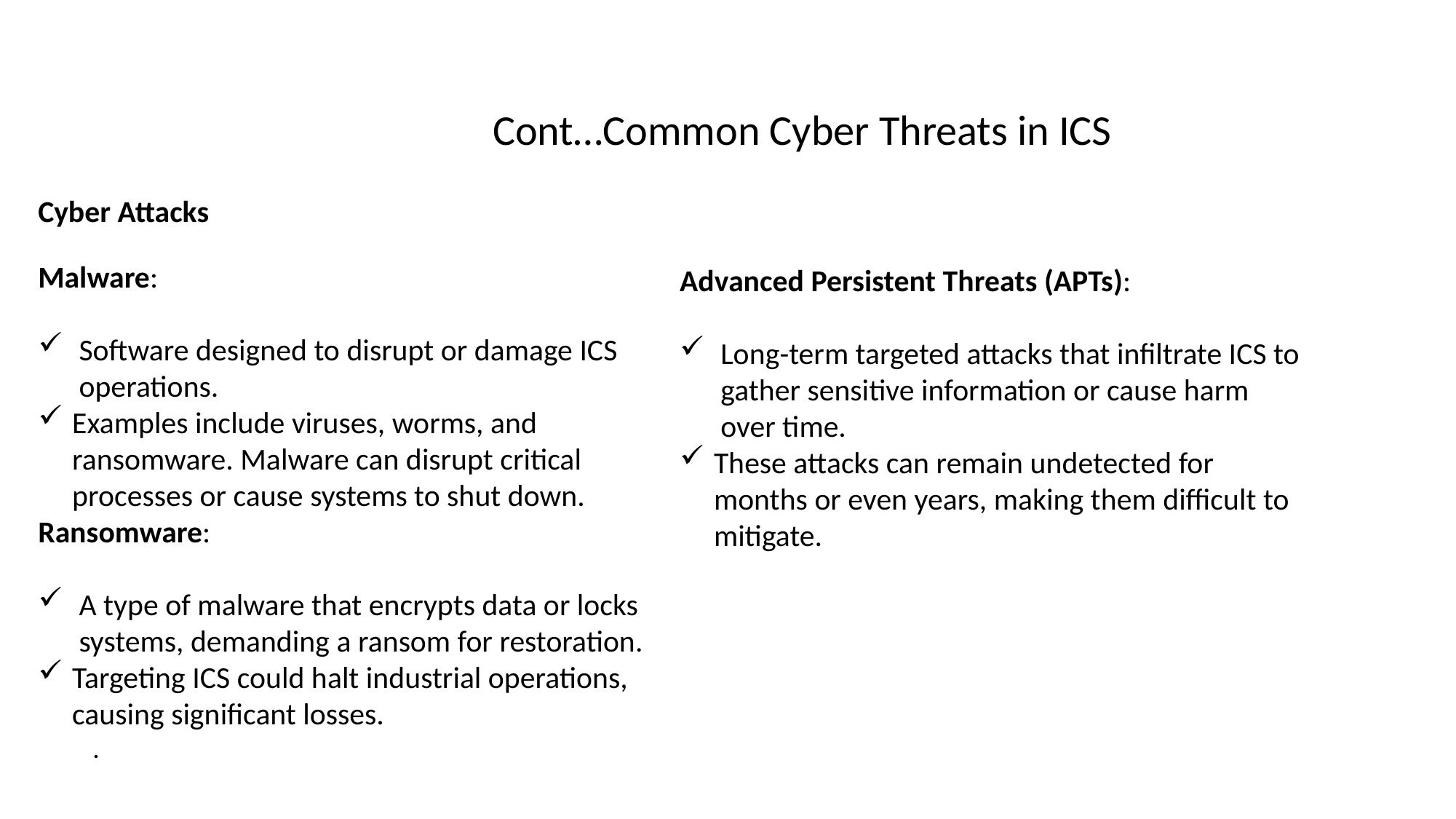

#
Cont…Common Cyber Threats in ICS
Cyber Attacks

Malware:

Software designed to disrupt or damage ICS operations.
Examples include viruses, worms, and ransomware. Malware can disrupt critical processes or cause systems to shut down.
Ransomware:

A type of malware that encrypts data or locks systems, demanding a ransom for restoration.
Targeting ICS could halt industrial operations, causing significant losses.
.
Advanced Persistent Threats (APTs):

Long-term targeted attacks that infiltrate ICS to gather sensitive information or cause harm over time.
These attacks can remain undetected for months or even years, making them difficult to mitigate.